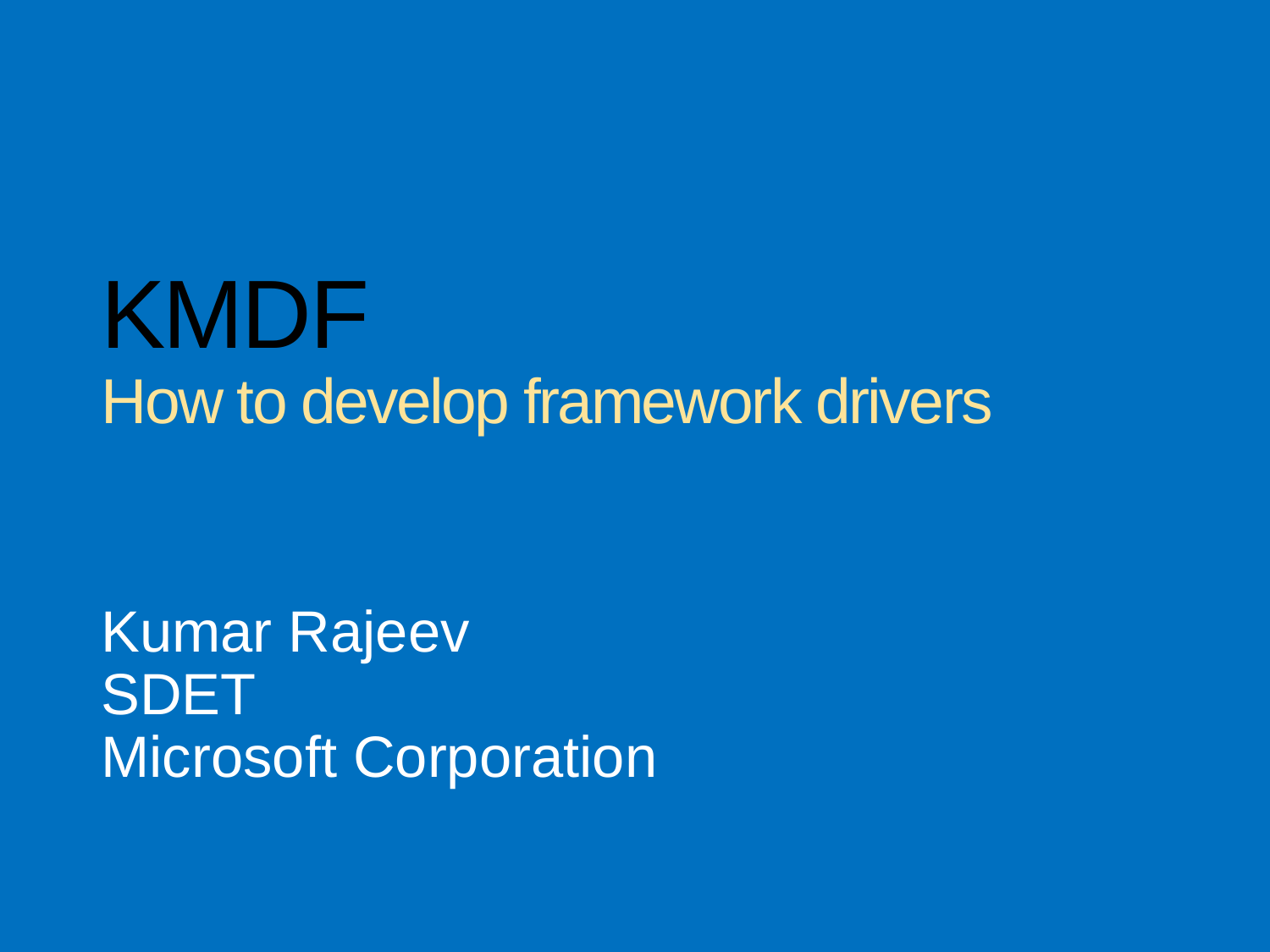

# KMDF How to develop framework drivers
Kumar Rajeev
SDET
Microsoft Corporation